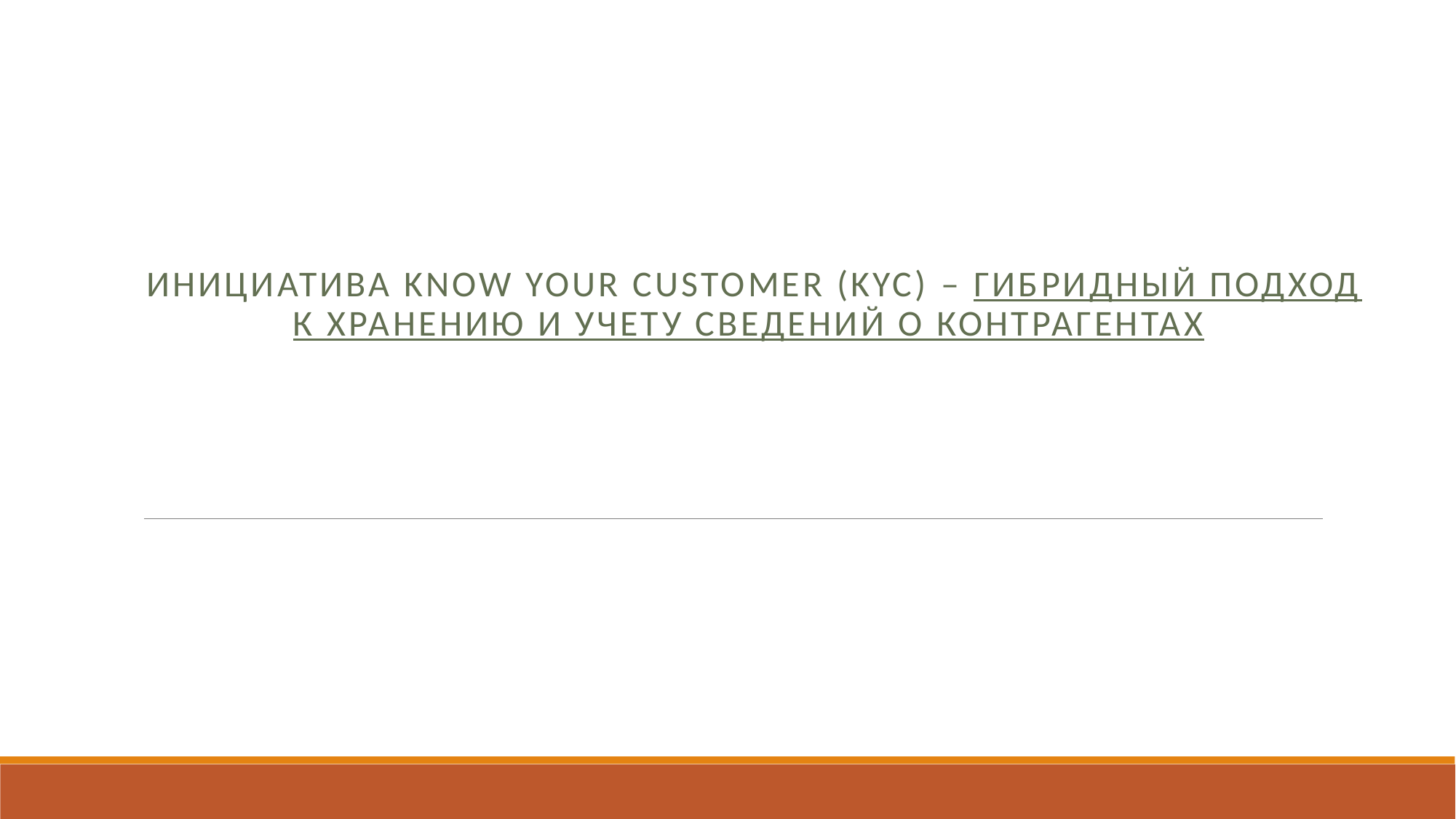

Инициатива Know your customer (KYC) – гибридный подход к хранению и учету сведений о контрагентах